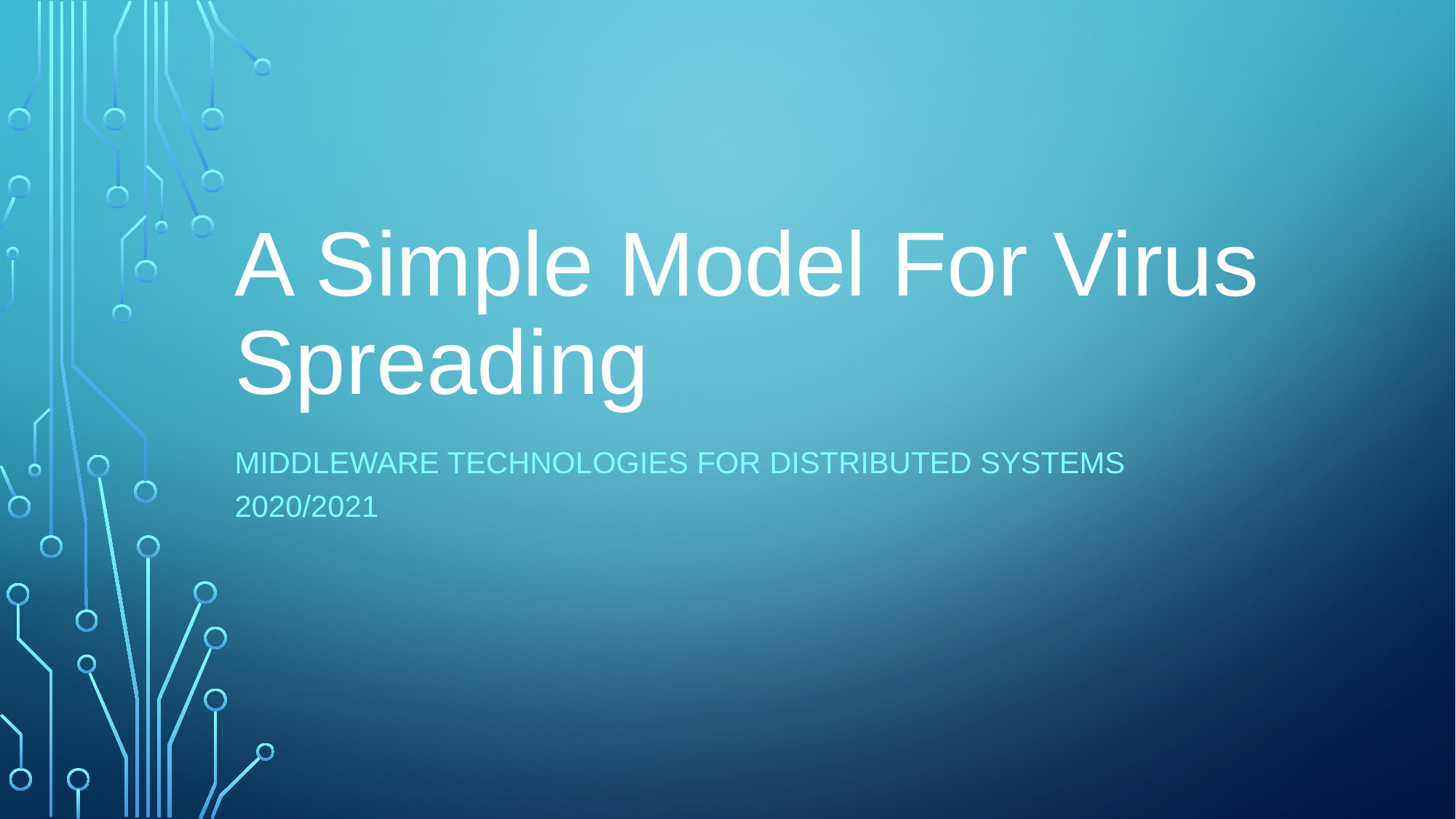

# A Simple Model For Virus Spreading
Middleware technologies for distributed systems 2020/2021